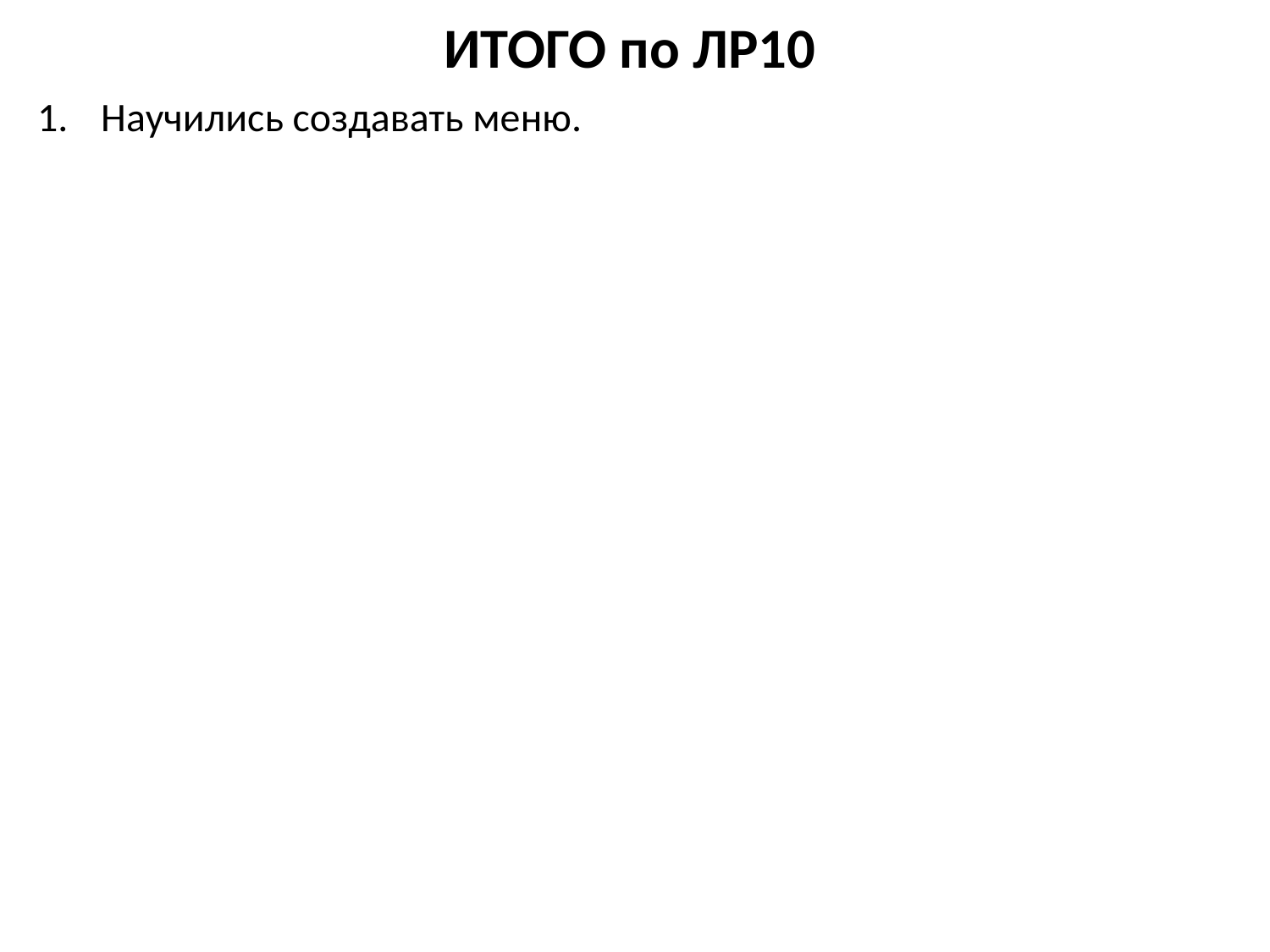

# ИТОГО по ЛР10
Научились создавать меню.